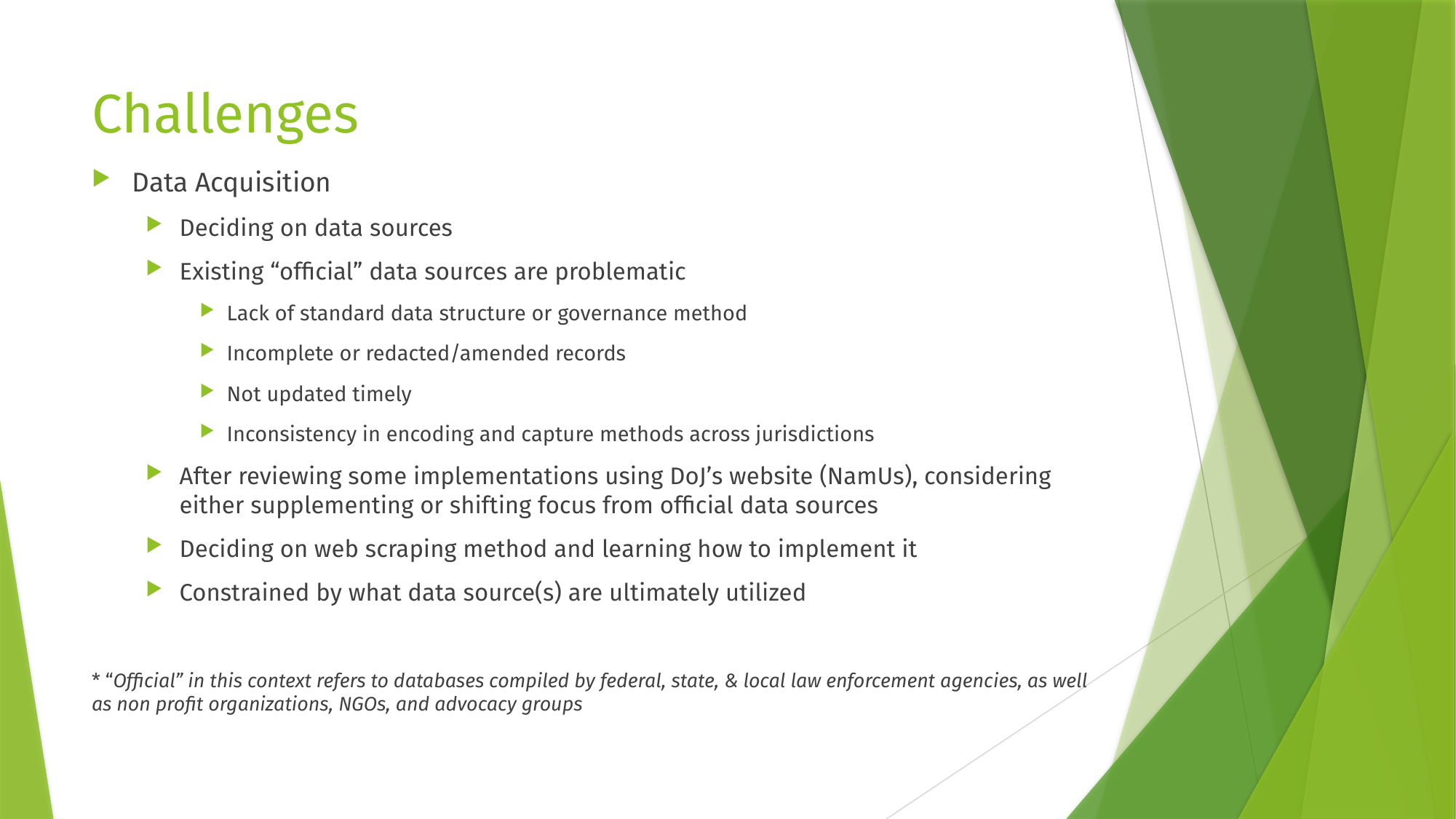

# Challenges
Data Acquisition
Deciding on data sources
Existing “official” data sources are problematic
Lack of standard data structure or governance method
Incomplete or redacted/amended records
Not updated timely
Inconsistency in encoding and capture methods across jurisdictions
After reviewing some implementations using DoJ’s website (NamUs), considering either supplementing or shifting focus from official data sources
Deciding on web scraping method and learning how to implement it
Constrained by what data source(s) are ultimately utilized

* “Official” in this context refers to databases compiled by federal, state, & local law enforcement agencies, as well as non profit organizations, NGOs, and advocacy groups